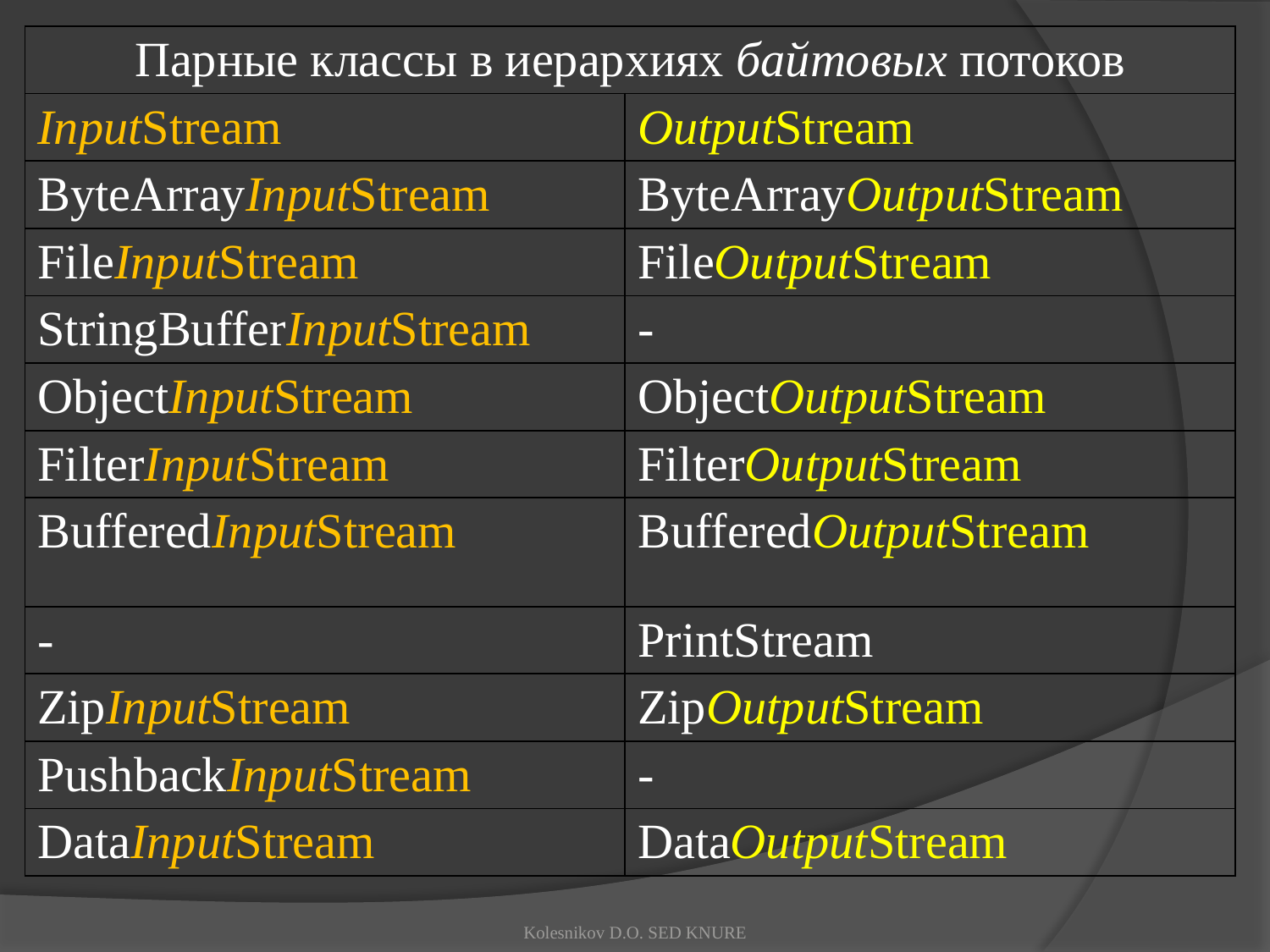

| Парные классы в иерархиях байтовых потоков |  |
| --- | --- |
| InputStream | OutputStream |
| ByteArrayInputStream | ByteArrayOutputStream |
| FileInputStream | FileOutputStream |
| StringBufferInputStream | - |
| ObjectInputStream | ObjectOutputStream |
| FilterInputStream | FilterOutputStream |
| BufferedInputStream | BufferedOutputStream |
| - | PrintStream |
| ZipInputStream | ZipOutputStream |
| PushbackInputStream | - |
| DataInputStream | DataOutputStream |
Kolesnikov D.O. SED KNURE